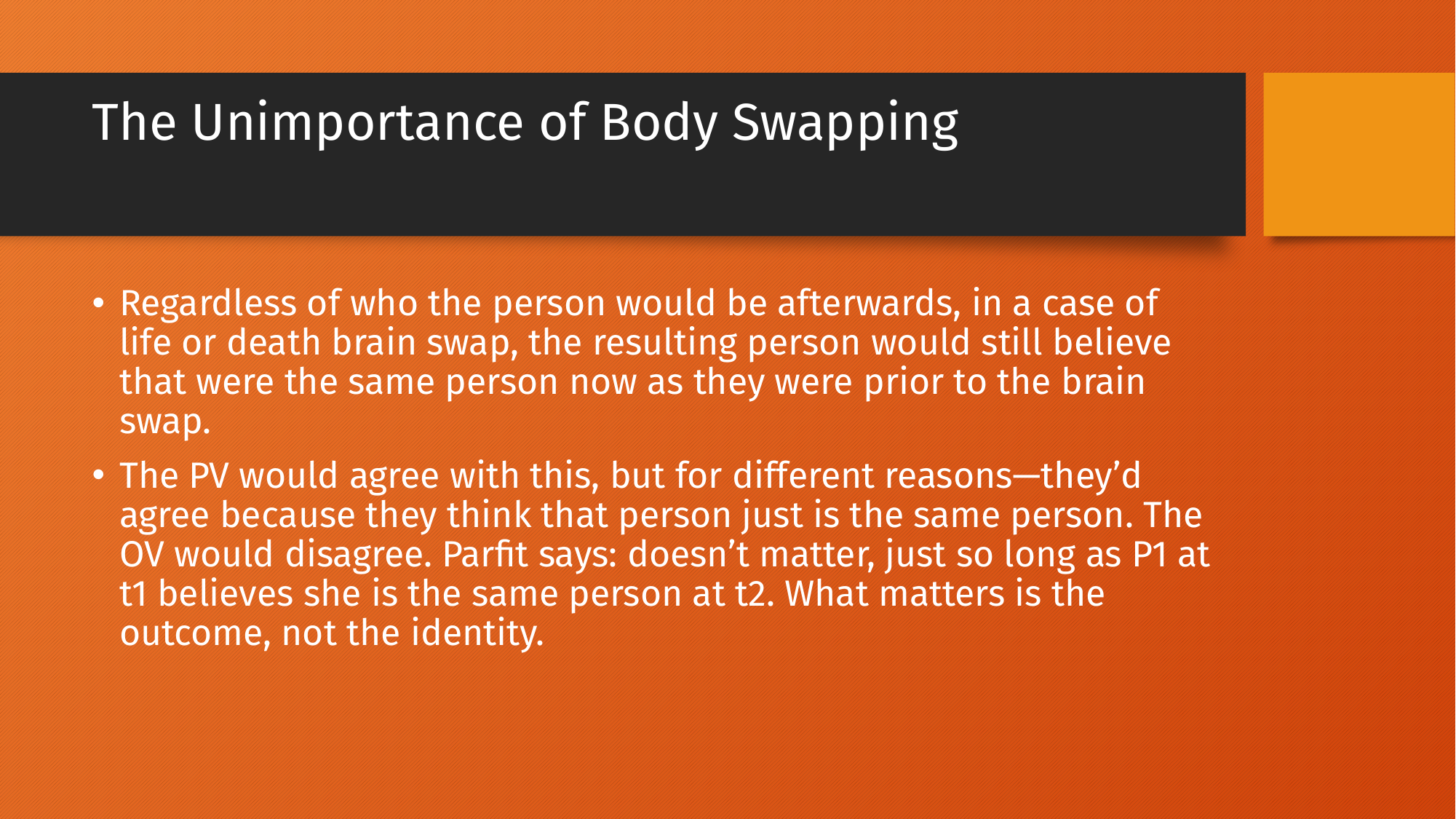

# The Unimportance of Body Swapping
Regardless of who the person would be afterwards, in a case of life or death brain swap, the resulting person would still believe that were the same person now as they were prior to the brain swap.
The PV would agree with this, but for different reasons—they’d agree because they think that person just is the same person. The OV would disagree. Parfit says: doesn’t matter, just so long as P1 at t1 believes she is the same person at t2. What matters is the outcome, not the identity.